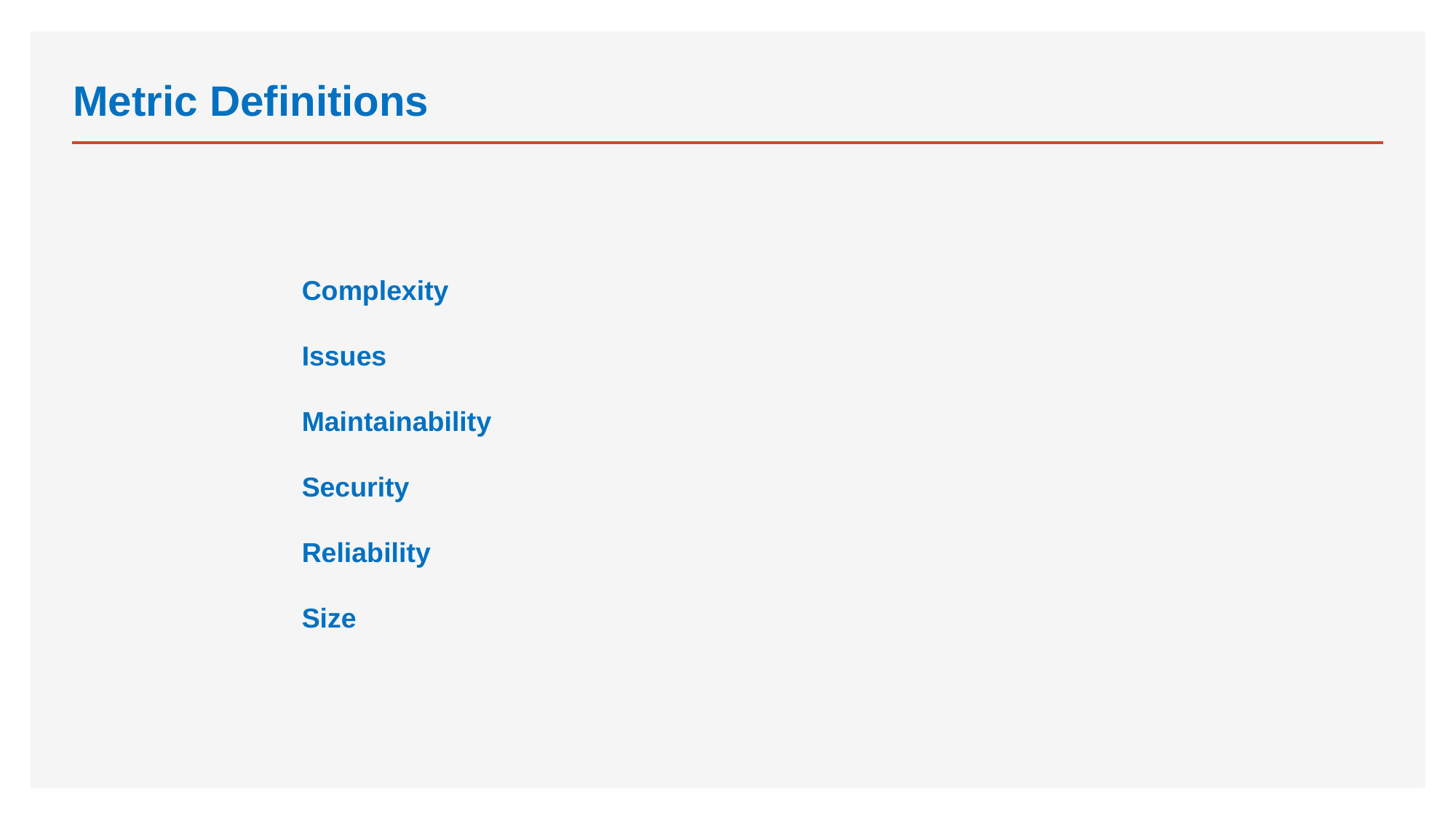

# Metric Definitions
Complexity

Issues

Maintainability

Security

Reliability

Size